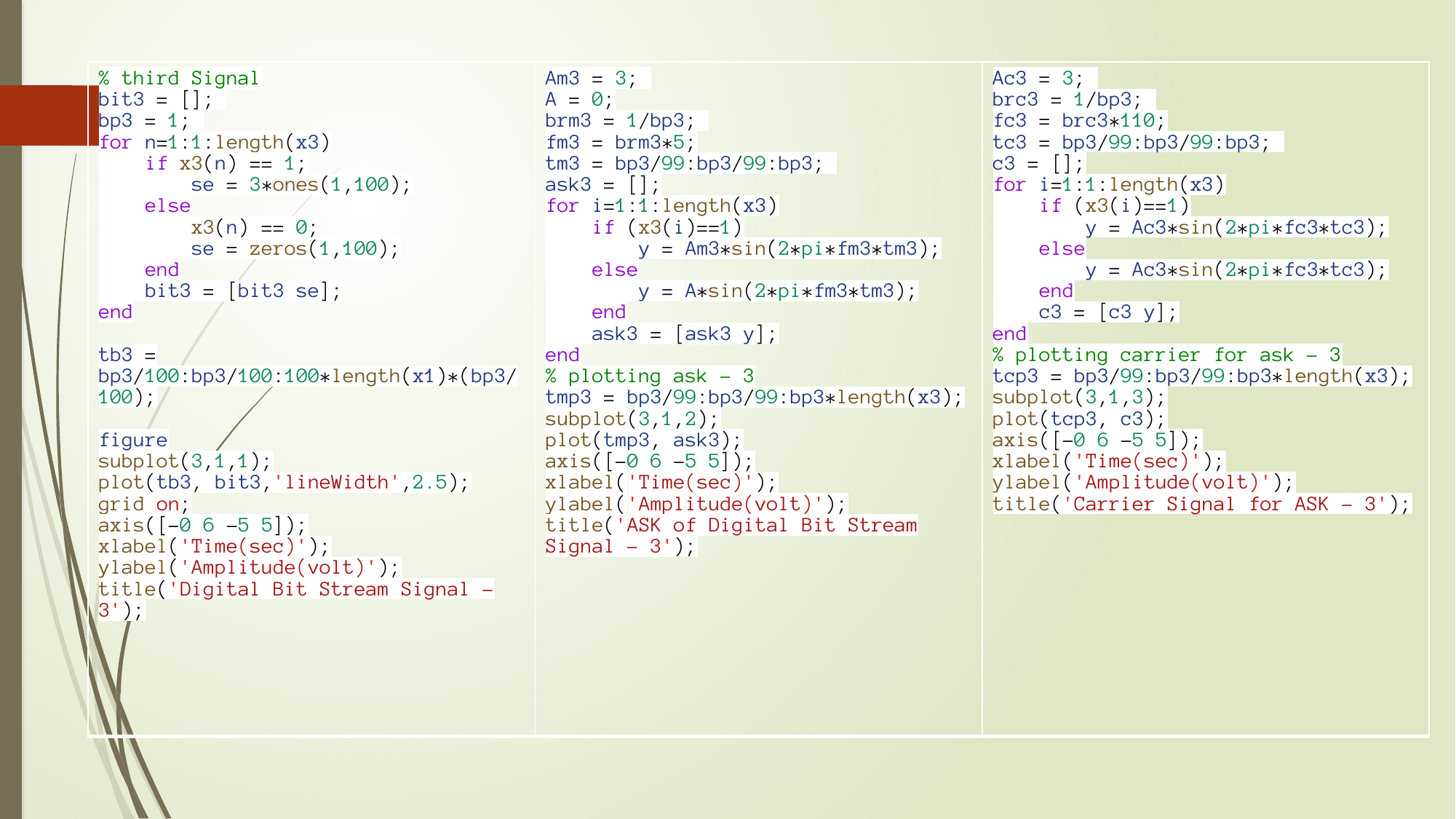

| % third Signal bit3 = []; bp3 = 1; for n=1:1:length(x3)     if x3(n) == 1;         se = 3\*ones(1,100);     else         x3(n) == 0;         se = zeros(1,100);     end     bit3 = [bit3 se]; end tb3 = bp3/100:bp3/100:100\*length(x1)\*(bp3/100); figure subplot(3,1,1); plot(tb3, bit3,'lineWidth',2.5); grid on; axis([-0 6 -5 5]); xlabel('Time(sec)'); ylabel('Amplitude(volt)'); title('Digital Bit Stream Signal - 3'); | Am3 = 3; A = 0; brm3 = 1/bp3; fm3 = brm3\*5; tm3 = bp3/99:bp3/99:bp3; ask3 = []; for i=1:1:length(x3)     if (x3(i)==1)         y = Am3\*sin(2\*pi\*fm3\*tm3);     else         y = A\*sin(2\*pi\*fm3\*tm3);     end     ask3 = [ask3 y]; end % plotting ask - 3 tmp3 = bp3/99:bp3/99:bp3\*length(x3); subplot(3,1,2); plot(tmp3, ask3); axis([-0 6 -5 5]); xlabel('Time(sec)'); ylabel('Amplitude(volt)'); title('ASK of Digital Bit Stream Signal - 3'); | Ac3 = 3; brc3 = 1/bp3; fc3 = brc3\*110; tc3 = bp3/99:bp3/99:bp3; c3 = []; for i=1:1:length(x3)     if (x3(i)==1)         y = Ac3\*sin(2\*pi\*fc3\*tc3);     else         y = Ac3\*sin(2\*pi\*fc3\*tc3);     end     c3 = [c3 y]; end % plotting carrier for ask - 3 tcp3 = bp3/99:bp3/99:bp3\*length(x3); subplot(3,1,3); plot(tcp3, c3); axis([-0 6 -5 5]); xlabel('Time(sec)'); ylabel('Amplitude(volt)'); title('Carrier Signal for ASK - 3'); |
| --- | --- | --- |